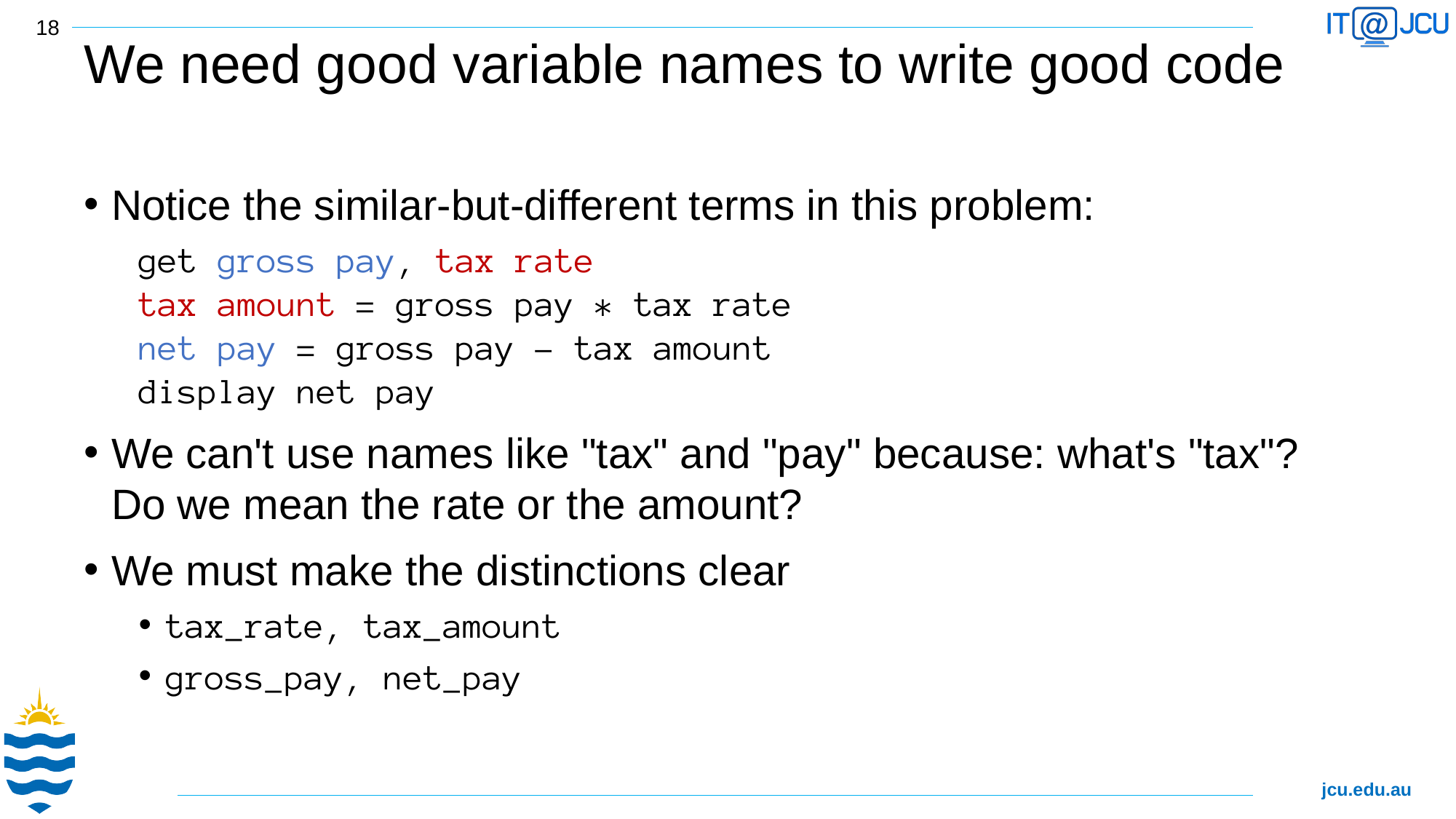

18
# We need good variable names to write good code
Notice the similar-but-different terms in this problem:
get gross pay, tax rate
tax amount = gross pay * tax rate
net pay = gross pay - tax amount
display net pay
We can't use names like "tax" and "pay" because: what's "tax"?
Do we mean the rate or the amount?
We must make the distinctions clear
tax_rate, tax_amount
gross_pay, net_pay